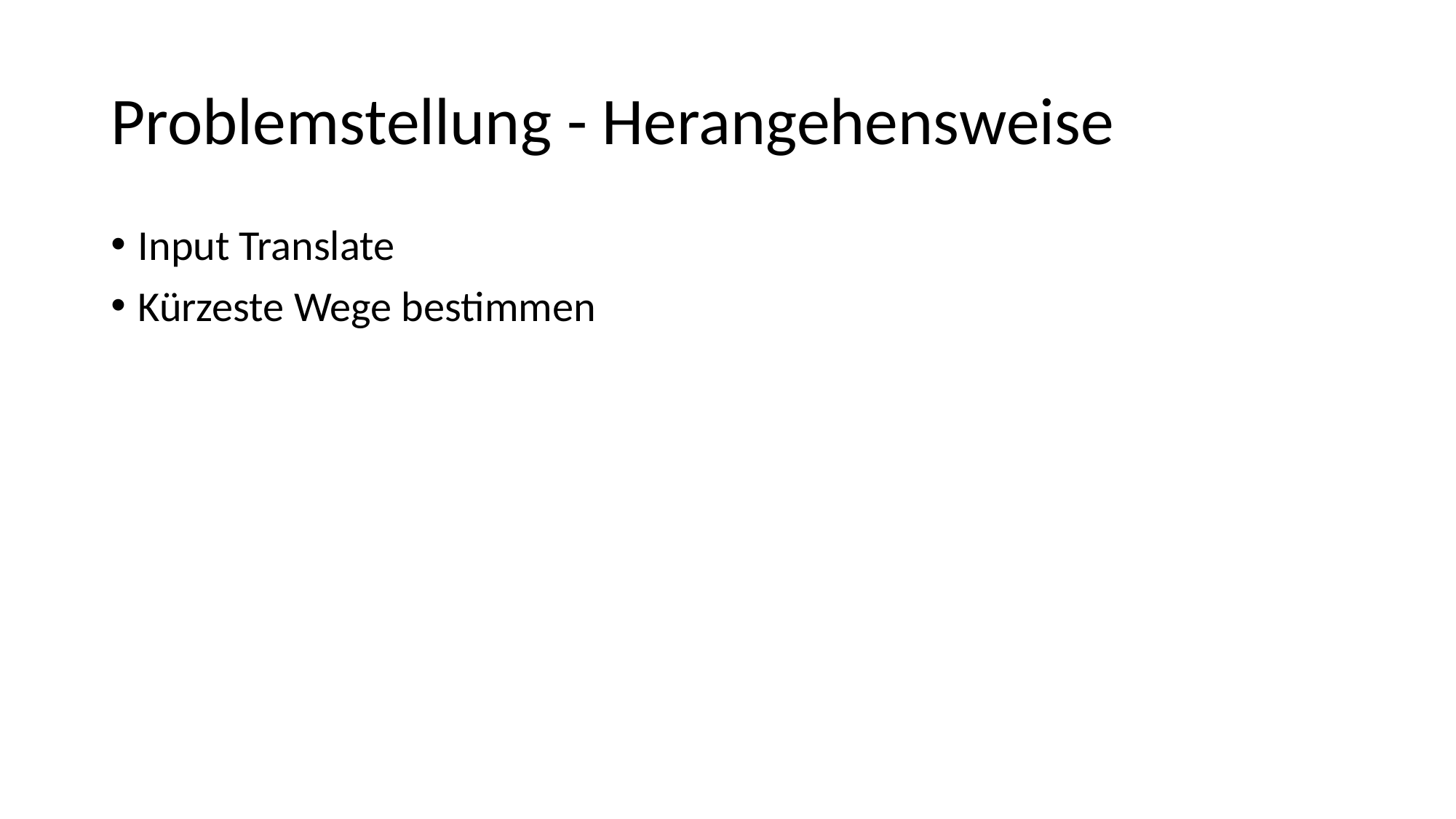

# Problemstellung - Herangehensweise

Input Translate
Kürzeste Wege bestimmen